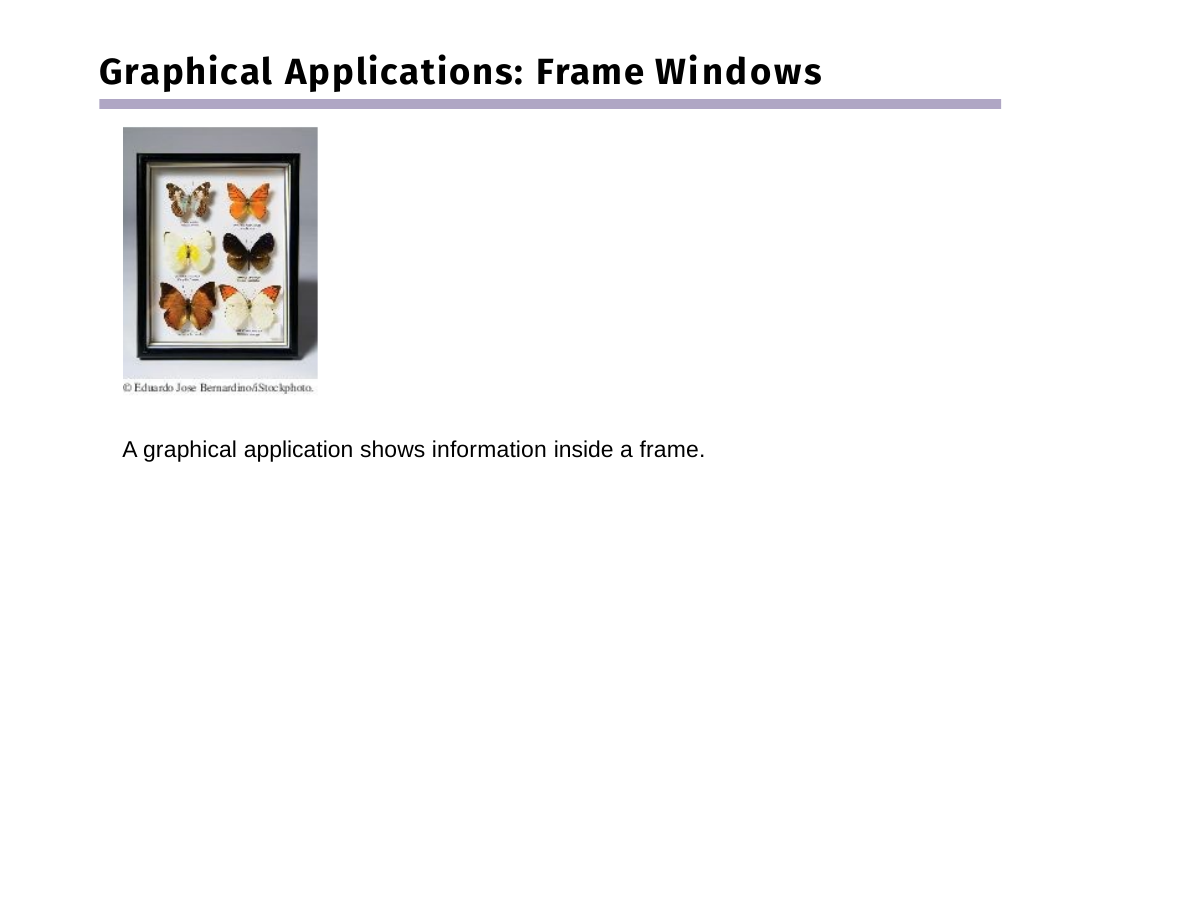

# Graphical Applications: Frame Windows

A graphical application shows information inside a frame.